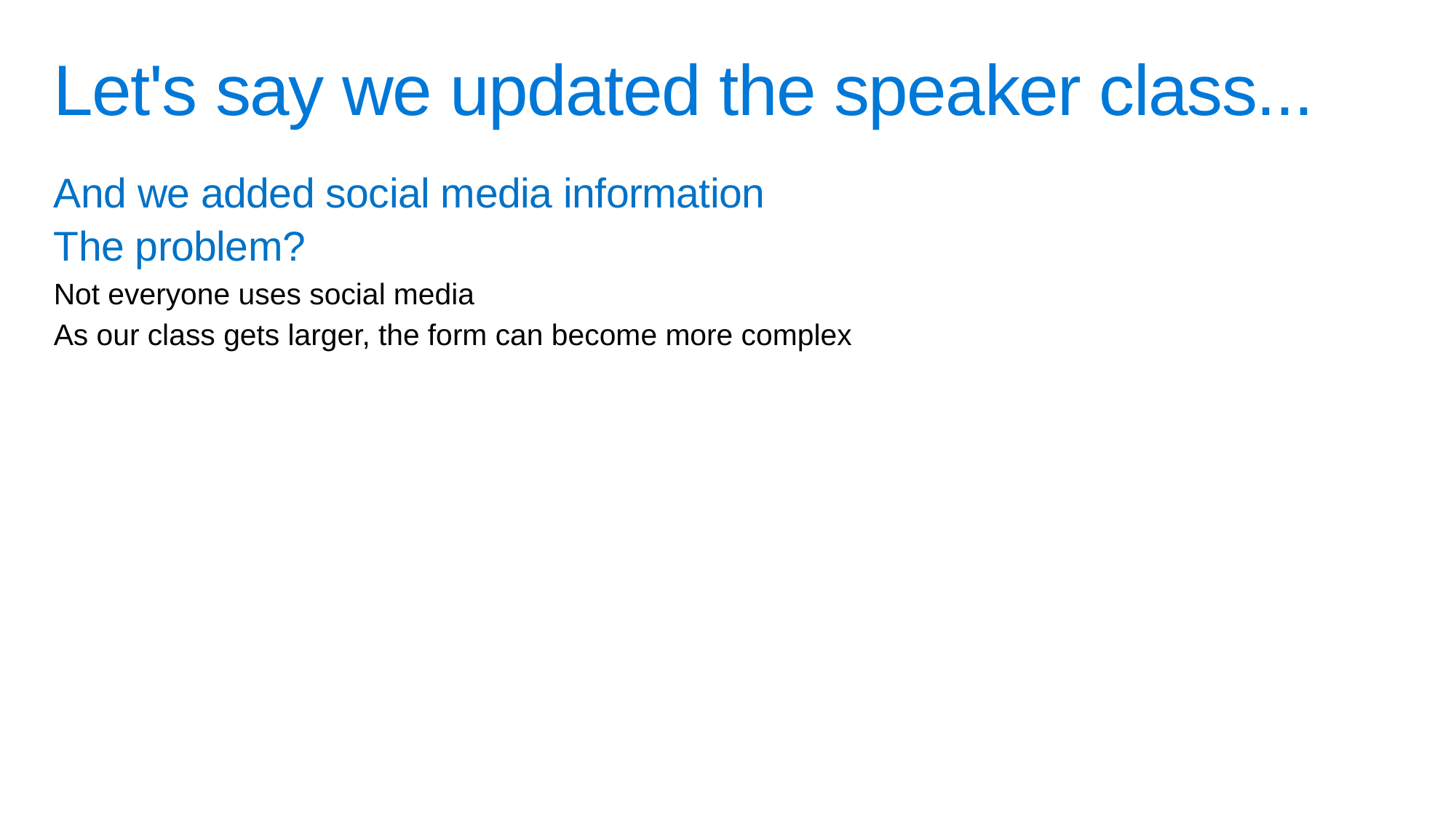

# Let's say we updated the speaker class...
And we added social media information
The problem?
Not everyone uses social media
As our class gets larger, the form can become more complex